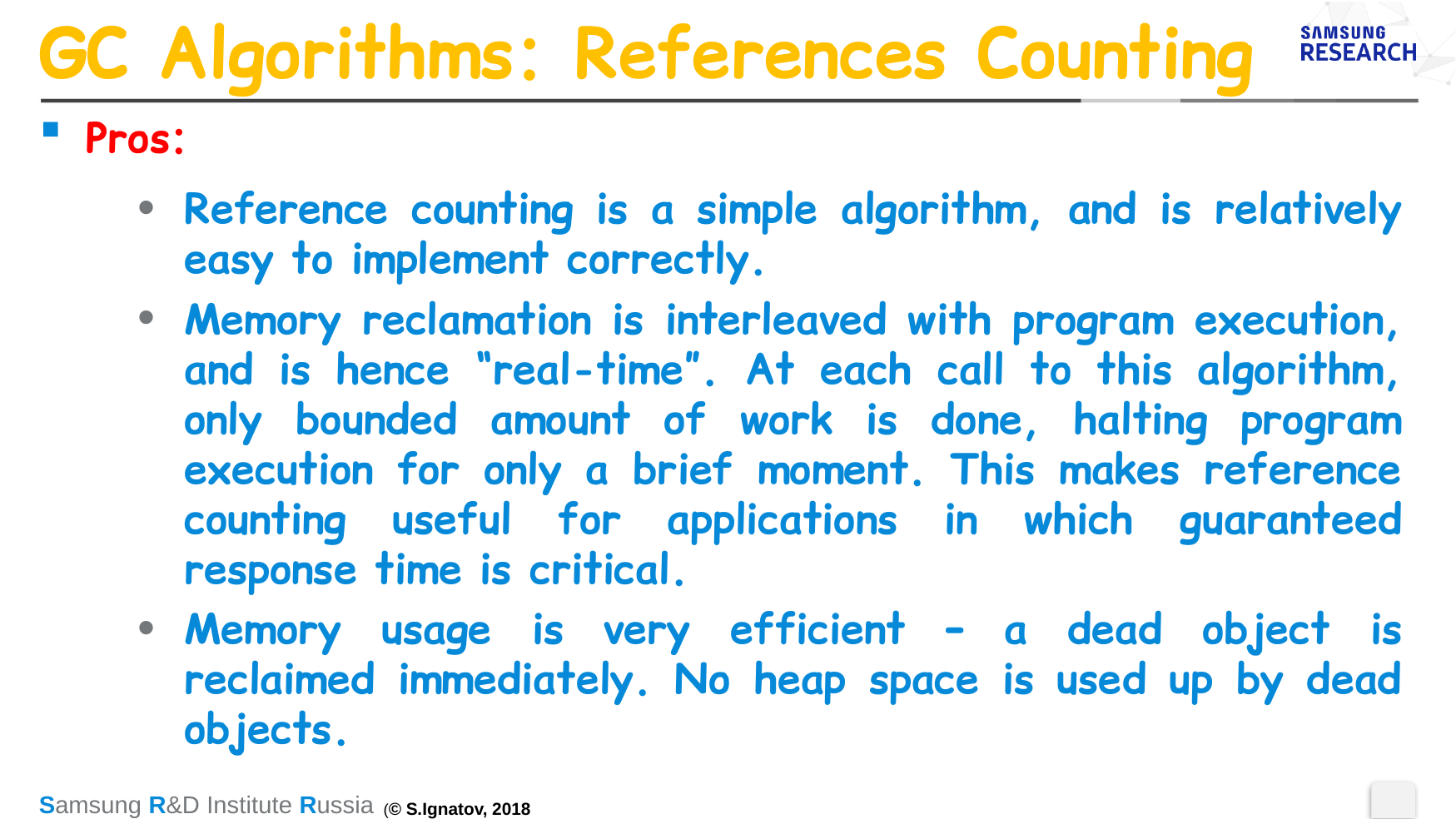

# GC Algorithms: References Counting
Pros:
Reference counting is a simple algorithm, and is relatively easy to implement correctly.
Memory reclamation is interleaved with program execution, and is hence “real-time”. At each call to this algorithm, only bounded amount of work is done, halting program execution for only a brief moment. This makes reference counting useful for applications in which guaranteed response time is critical.
Memory usage is very efficient – a dead object is reclaimed immediately. No heap space is used up by dead objects.
(© S.Ignatov, 2018